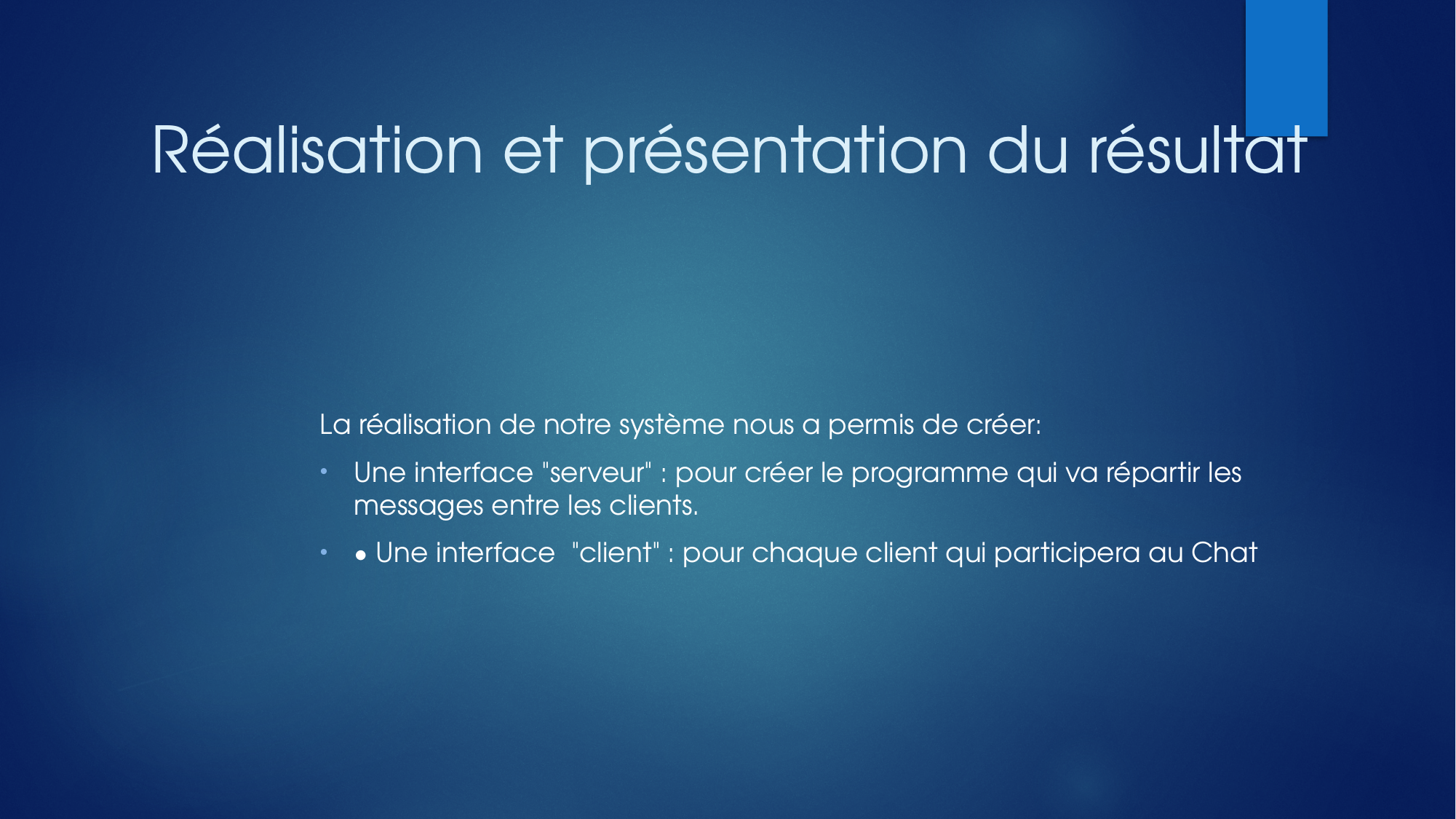

# Réalisation et présentation du résultat
La réalisation de notre système nous a permis de créer:
Une interface "serveur" : pour créer le programme qui va répartir les messages entre les clients.
• Une interface  "client" : pour chaque client qui participera au Chat